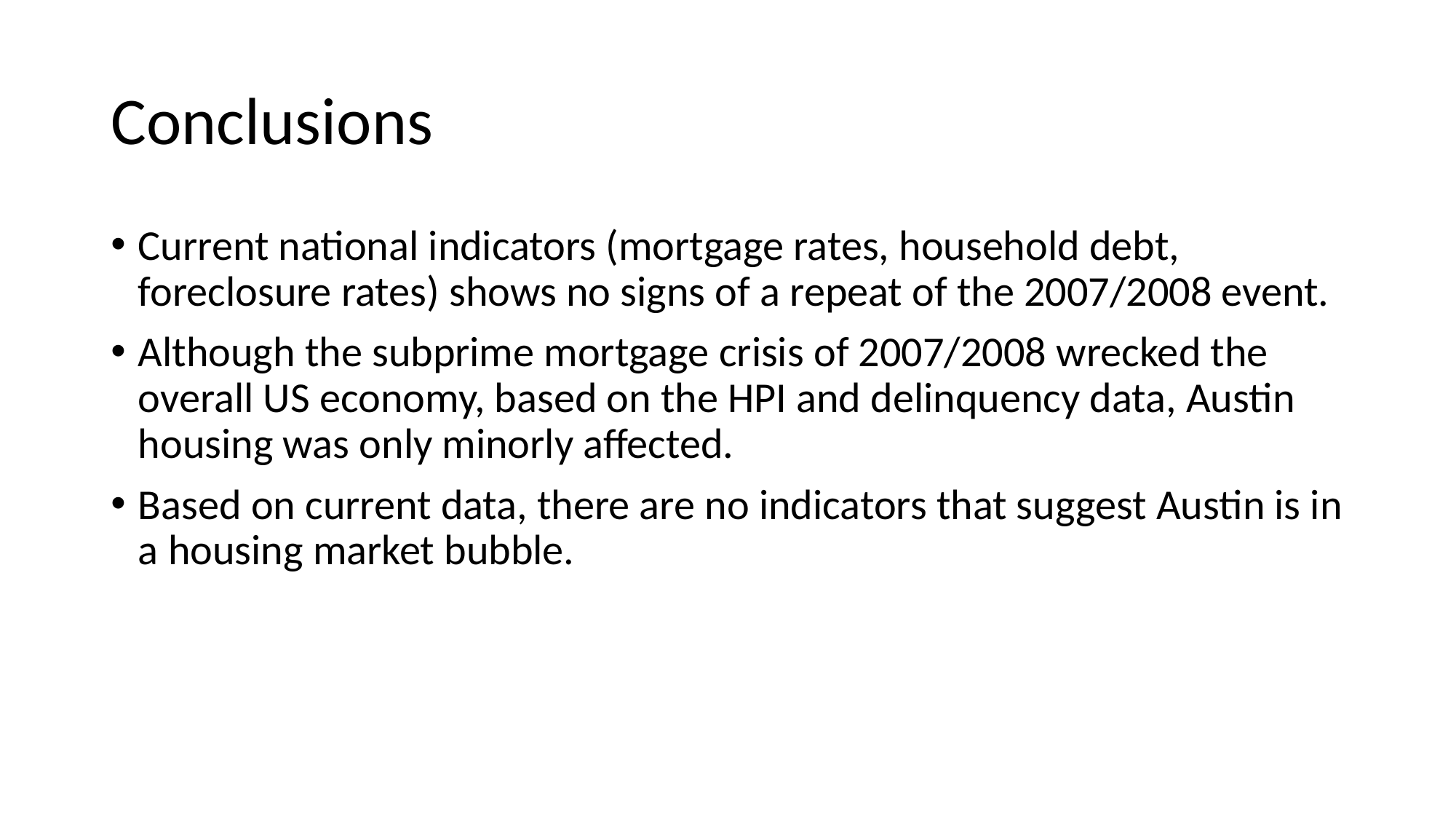

# Conclusions
Current national indicators (mortgage rates, household debt, foreclosure rates) shows no signs of a repeat of the 2007/2008 event.
Although the subprime mortgage crisis of 2007/2008 wrecked the overall US economy, based on the HPI and delinquency data, Austin housing was only minorly affected.
Based on current data, there are no indicators that suggest Austin is in a housing market bubble.